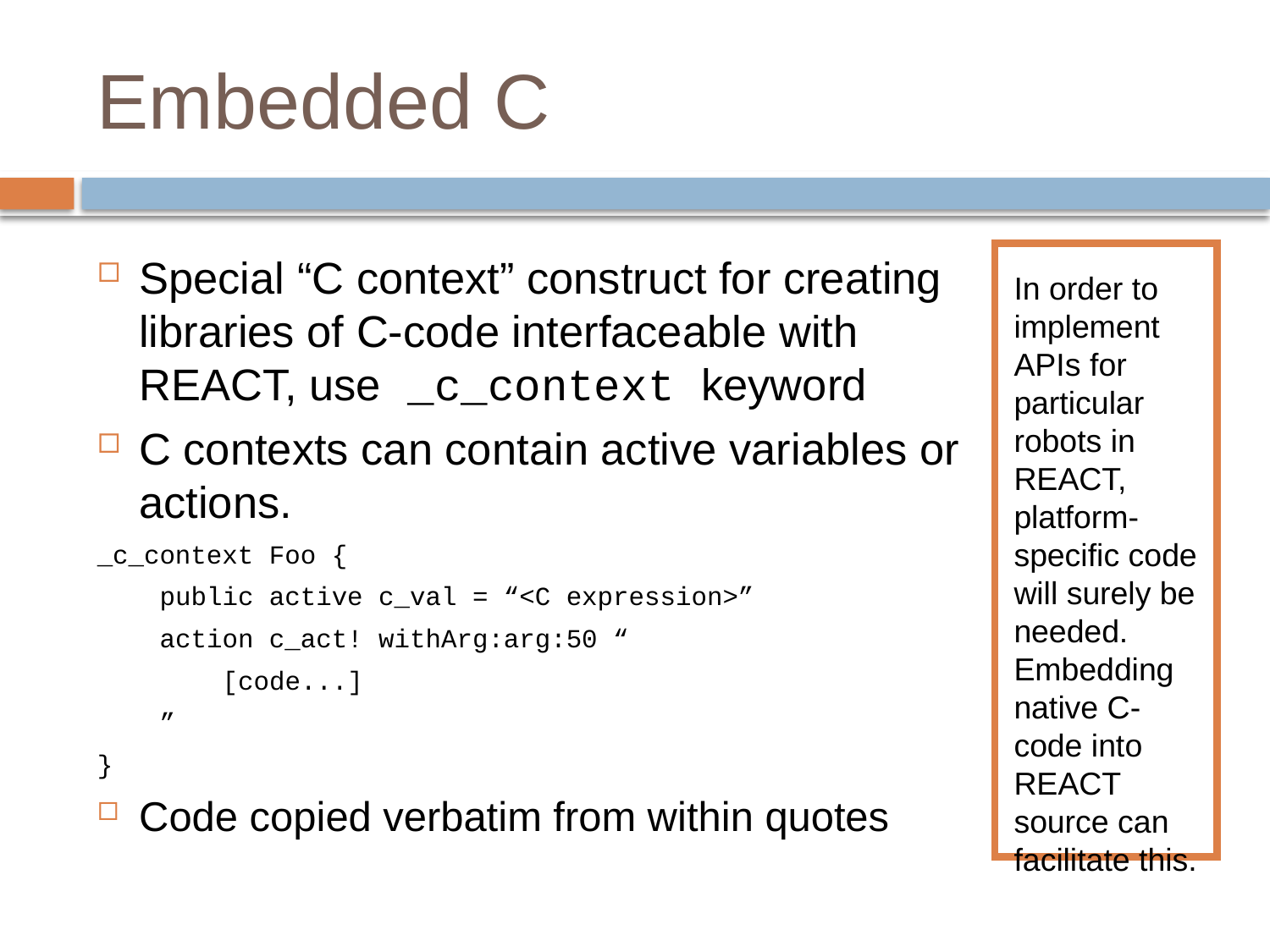

# Embedded C
Special “C context” construct for creating libraries of C-code interfaceable with REACT, use _c_context keyword
C contexts can contain active variables or actions.
_c_context Foo {
    public active c_val = “<C expression>”
    action c_act! withArg:arg:50 “
        [code...]
    ”
}
Code copied verbatim from within quotes
In order to implement APIs for particular robots in REACT, platform-specific code will surely be needed.  Embedding native C-code into REACT source can facilitate this.